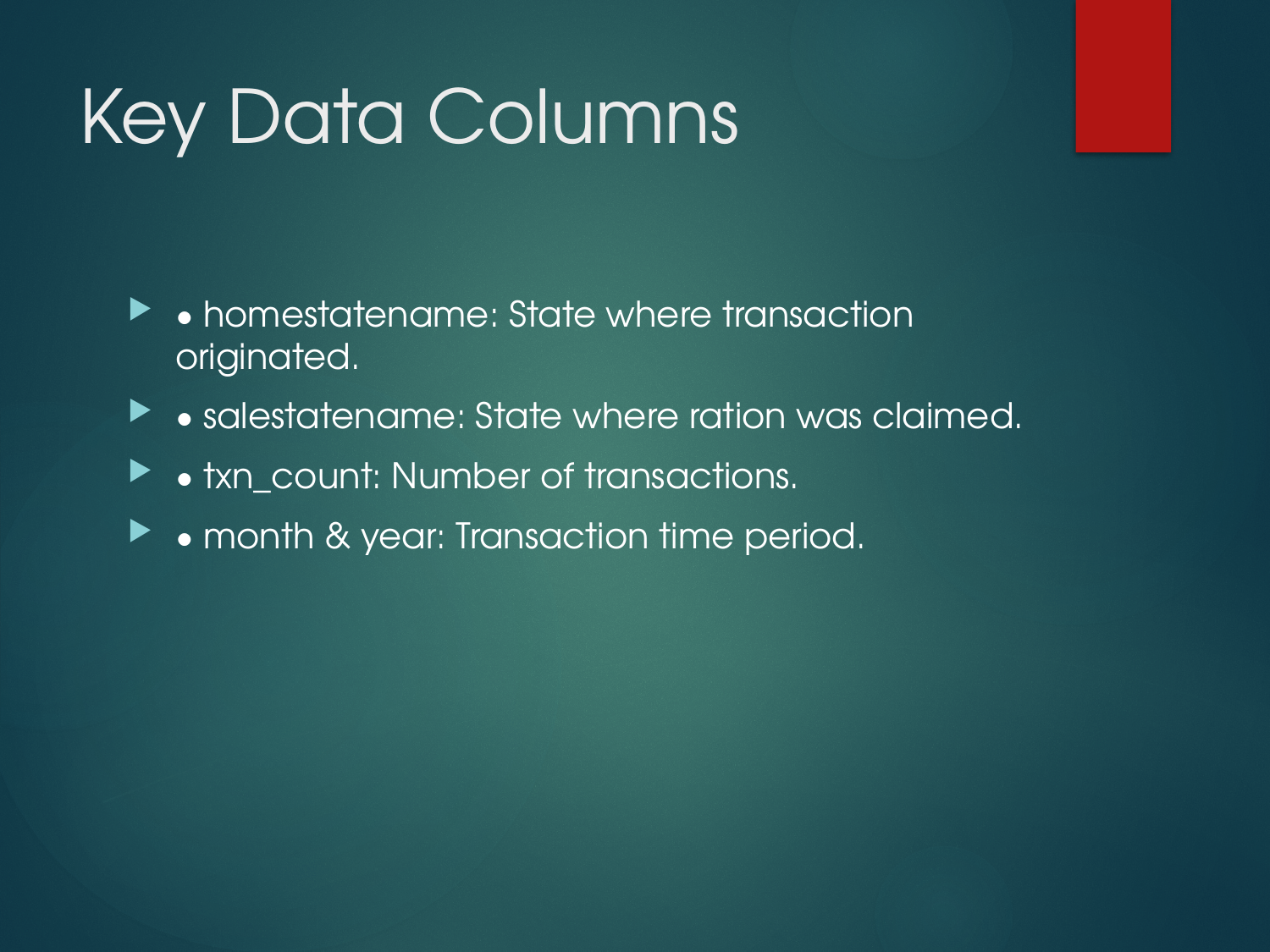

# Key Data Columns
• homestatename: State where transaction originated.
• salestatename: State where ration was claimed.
• txn_count: Number of transactions.
• month & year: Transaction time period.